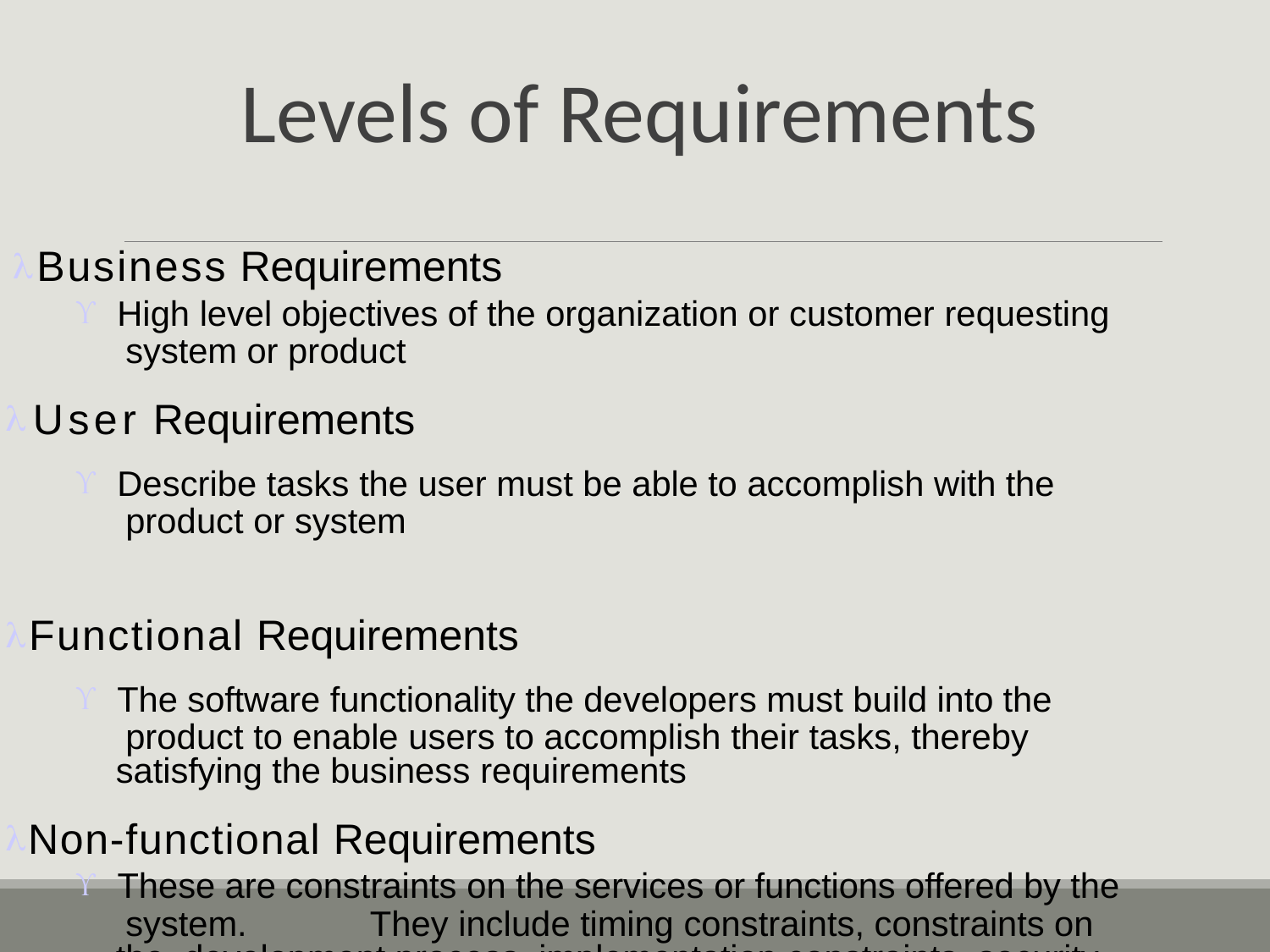

# Levels of Requirements
λBusiness Requirements
ϒ High level objectives of the organization or customer requesting  system or product
λUser Requirements
ϒ Describe tasks the user must be able to accomplish with the  product or system

λFunctional Requirements
ϒ The software functionality the developers must build into the  product to enable users to accomplish their tasks, thereby  satisfying the business requirements
λNon-functional Requirements
ϒ These are constraints on the services or functions offered by the  system.	They include timing constraints, constraints on the  development process, implementation constraints, security,  standards etc